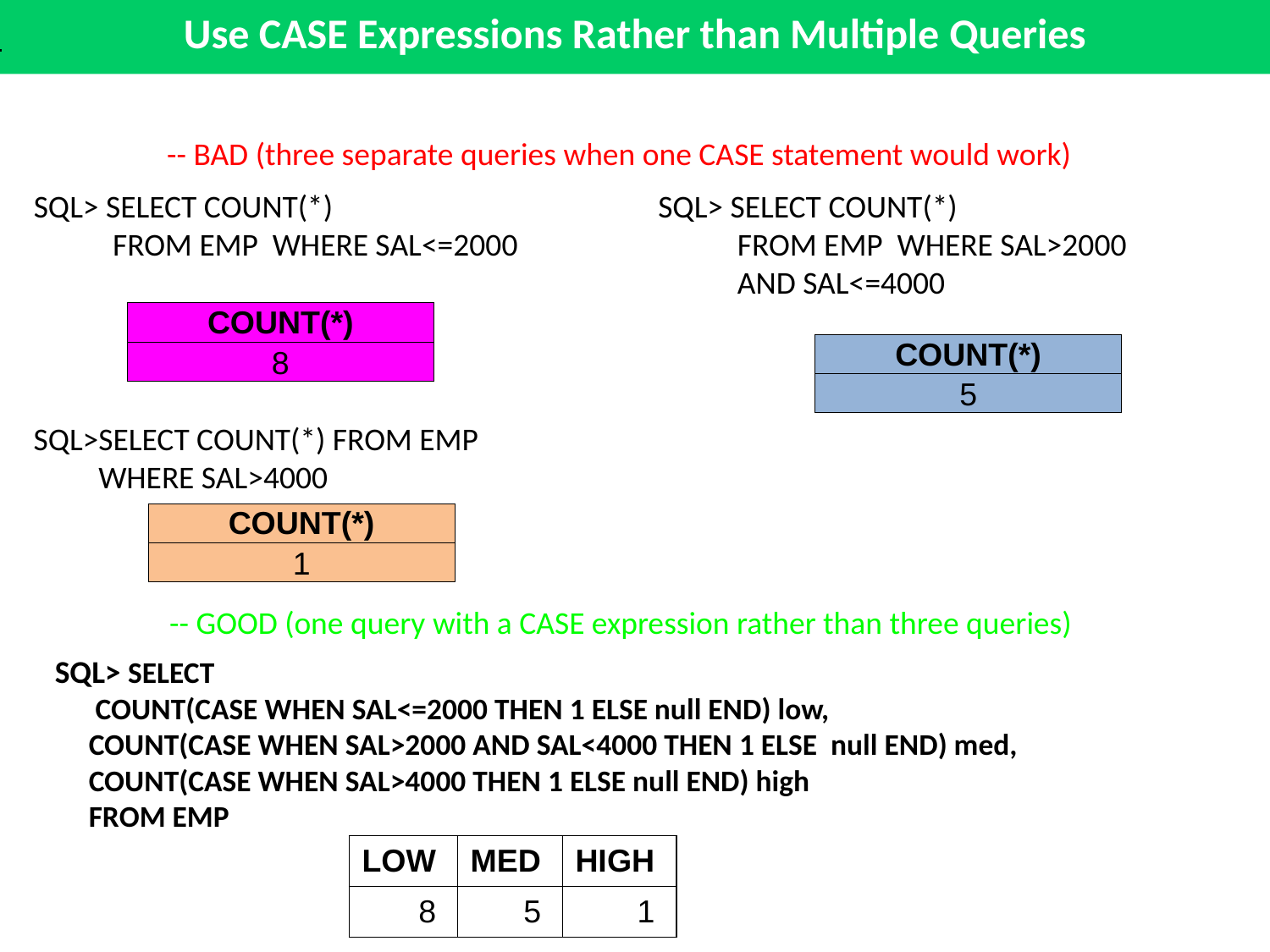

Use CASE Expressions Rather than Multiple Queries

-- BAD (three separate queries when one CASE statement would work)
SQL> SELECT COUNT(*)
           FROM EMP  WHERE SAL>2000
           AND SAL<=4000
SQL> SELECT COUNT(*)
           FROM EMP  WHERE SAL<=2000
| COUNT(\*) |
| --- |
| 8 |
| COUNT(\*) |
| --- |
| 5 |
SQL>SELECT COUNT(*) FROM EMP
         WHERE SAL>4000
| COUNT(\*) |
| --- |
| 1 |
-- GOOD (one query with a CASE expression rather than three queries)
SQL> SELECT
      COUNT(CASE WHEN SAL<=2000 THEN 1 ELSE null END) low,
     COUNT(CASE WHEN SAL>2000 AND SAL<4000 THEN 1 ELSE  null END) med,
     COUNT(CASE WHEN SAL>4000 THEN 1 ELSE null END) high
     FROM EMP
| LOW | MED | HIGH |
| --- | --- | --- |
| 8 | 5 | 1 |